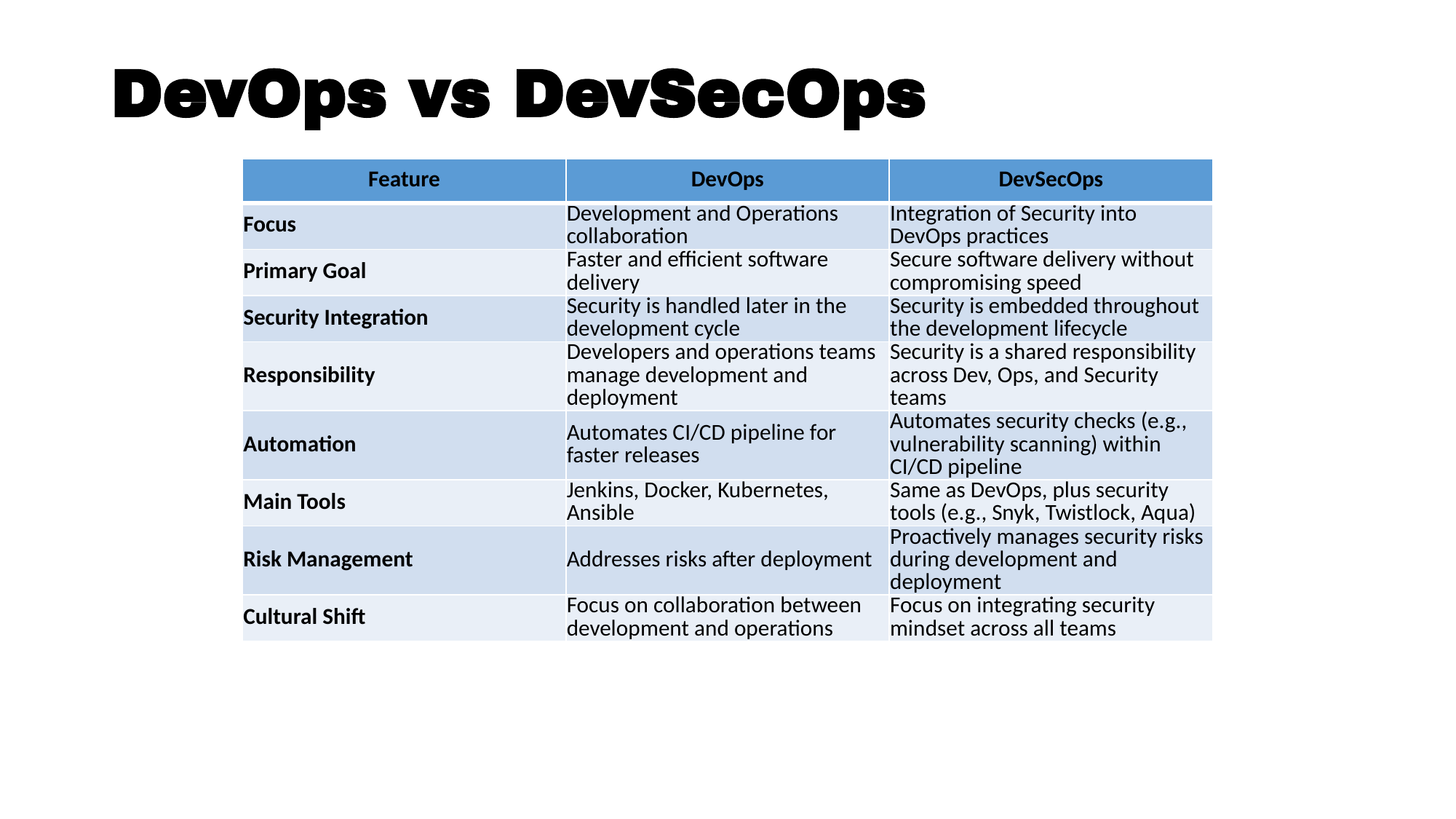

# DevOps vs DevSecOps
| Feature | DevOps | DevSecOps |
| --- | --- | --- |
| Focus | Development and Operations collaboration | Integration of Security into DevOps practices |
| Primary Goal | Faster and efficient software delivery | Secure software delivery without compromising speed |
| Security Integration | Security is handled later in the development cycle | Security is embedded throughout the development lifecycle |
| Responsibility | Developers and operations teams manage development and deployment | Security is a shared responsibility across Dev, Ops, and Security teams |
| Automation | Automates CI/CD pipeline for faster releases | Automates security checks (e.g., vulnerability scanning) within CI/CD pipeline |
| Main Tools | Jenkins, Docker, Kubernetes, Ansible | Same as DevOps, plus security tools (e.g., Snyk, Twistlock, Aqua) |
| Risk Management | Addresses risks after deployment | Proactively manages security risks during development and deployment |
| Cultural Shift | Focus on collaboration between development and operations | Focus on integrating security mindset across all teams |